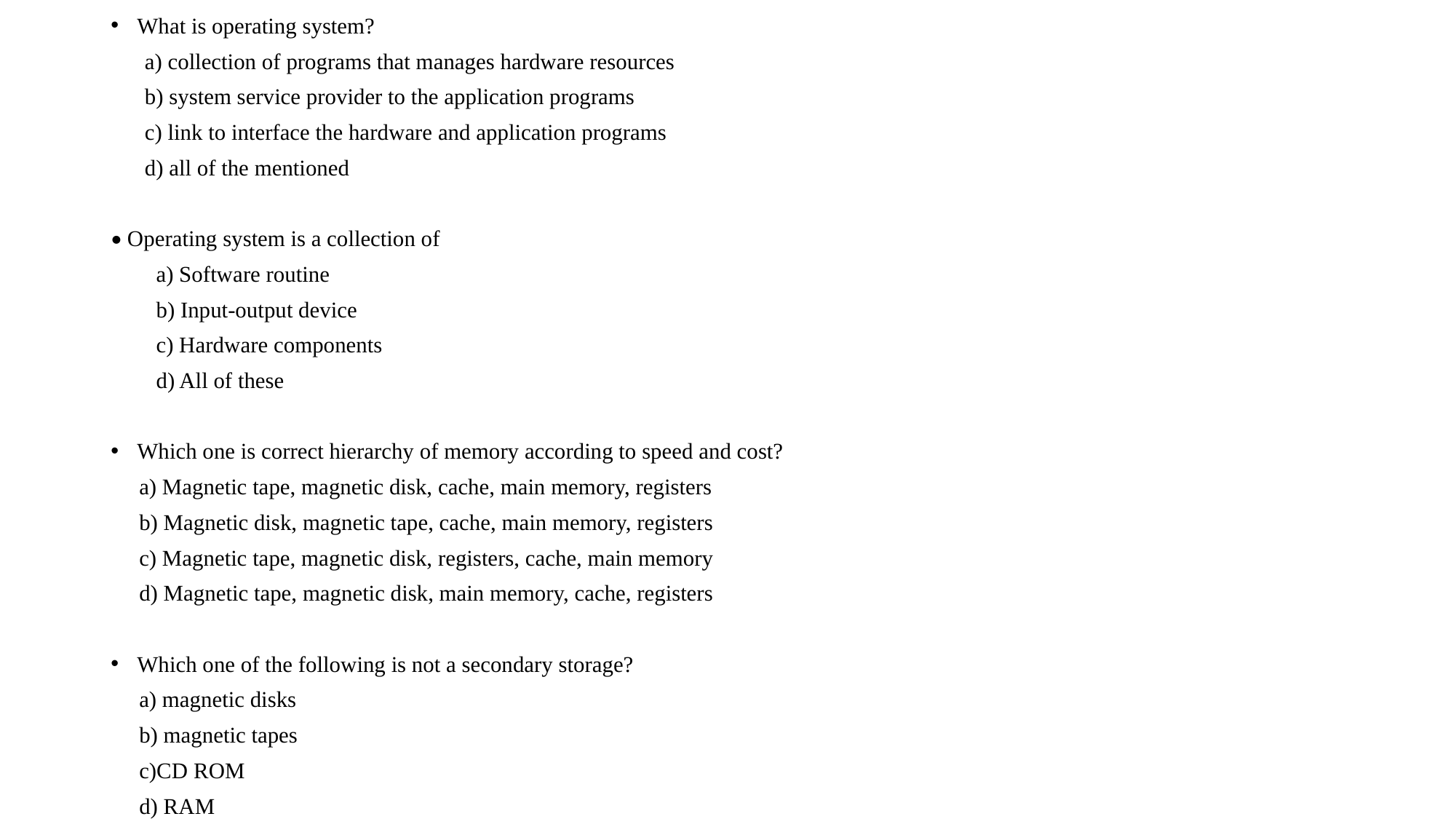

What is operating system?
      a) collection of programs that manages hardware resources
      b) system service provider to the application programs
      c) link to interface the hardware and application programs
      d) all of the mentioned

• Operating system is a collection of
        a) Software routine
        b) Input-output device
        c) Hardware components
        d) All of these

Which one is correct hierarchy of memory according to speed and cost?
     a) Magnetic tape, magnetic disk, cache, main memory, registers
     b) Magnetic disk, magnetic tape, cache, main memory, registers
     c) Magnetic tape, magnetic disk, registers, cache, main memory
     d) Magnetic tape, magnetic disk, main memory, cache, registers

Which one of the following is not a secondary storage?
     a) magnetic disks
     b) magnetic tapes
     c)CD ROM
     d) RAM